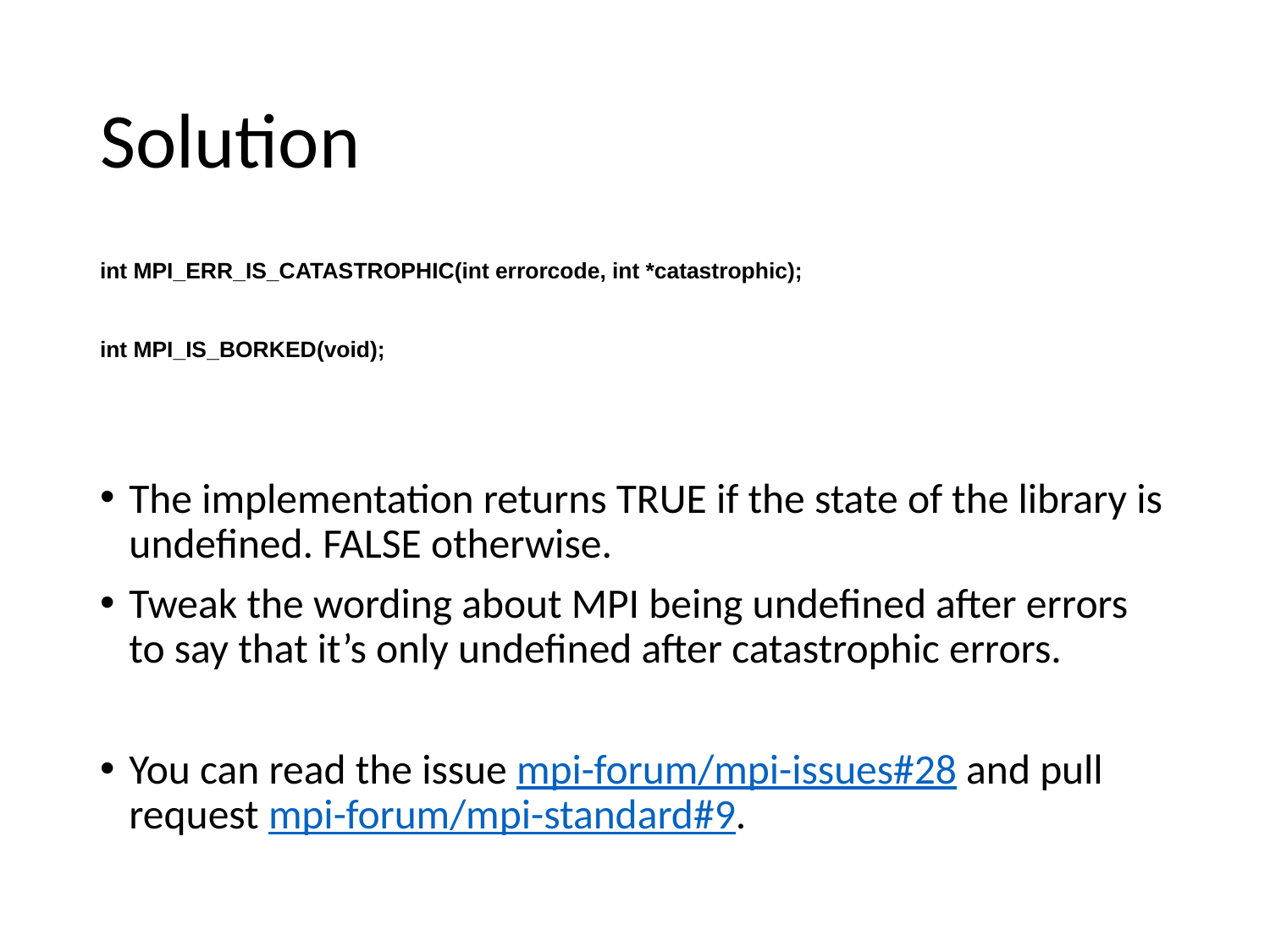

# Solution
int MPI_ERR_IS_CATASTROPHIC(int errorcode, int *catastrophic);

int MPI_IS_BORKED(void);

The implementation returns TRUE if the state of the library is undefined. FALSE otherwise.
Tweak the wording about MPI being undefined after errors to say that it’s only undefined after catastrophic errors.

You can read the issue mpi-forum/mpi-issues#28 and pull request mpi-forum/mpi-standard#9.